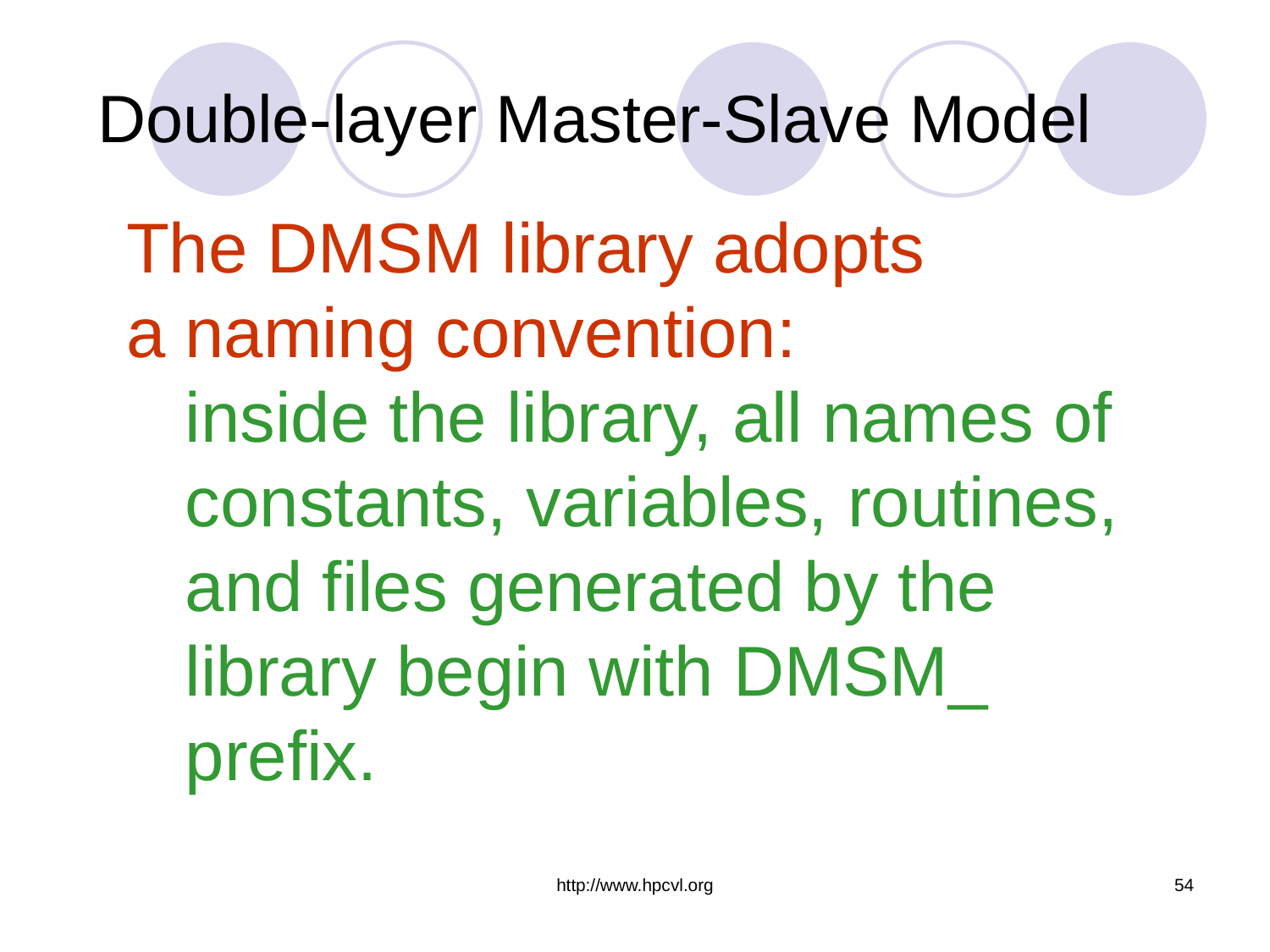

# Double-layer Master-Slave Model
The DMSM library adopts
a naming convention:
   inside the library, all names of
   constants, variables, routines,
   and files generated by the
   library begin with DMSM_
   prefix.
http://www.hpcvl.org
54